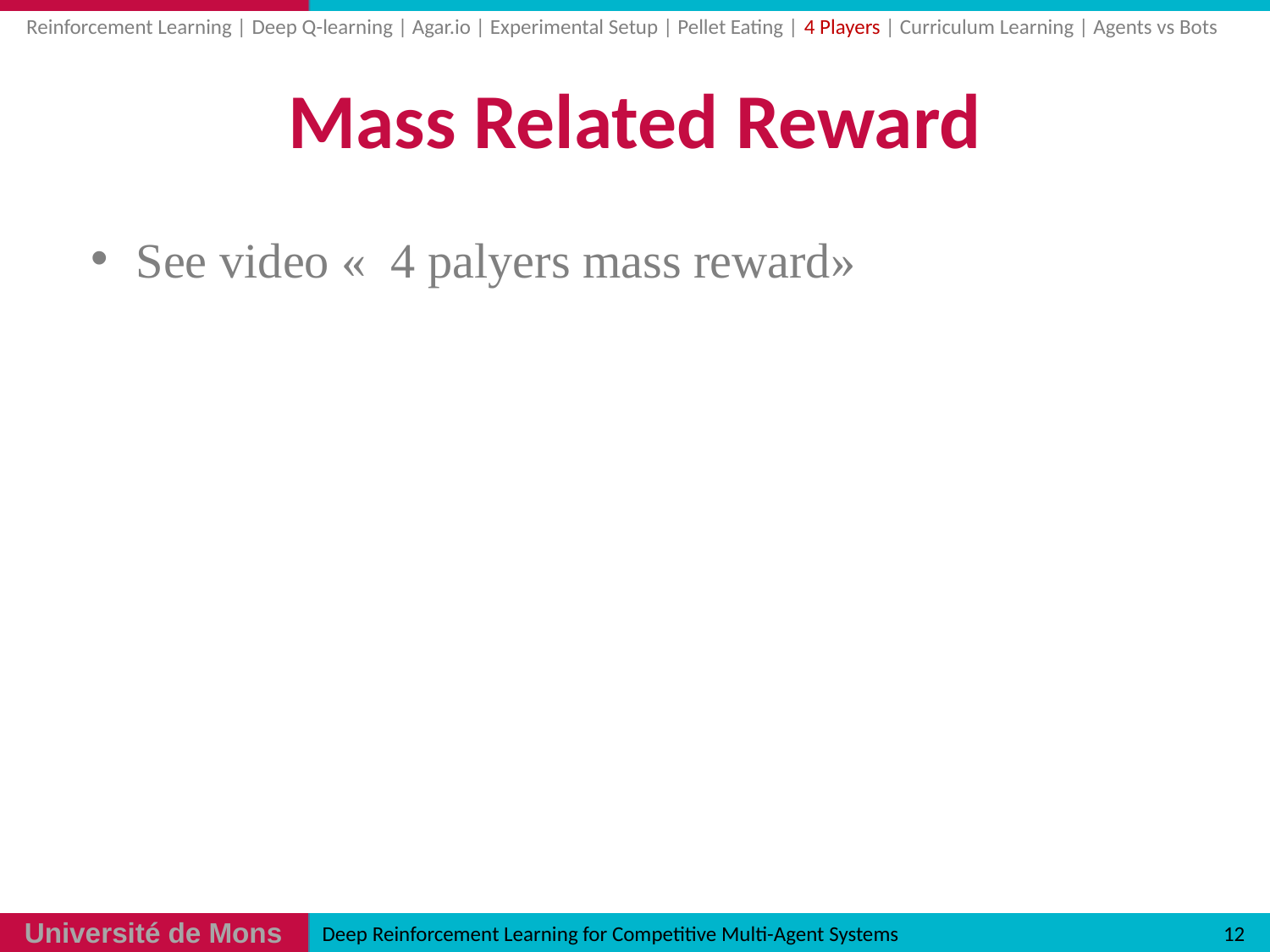

Reinforcement Learning | Deep Q-learning | Agar.io | Experimental Setup | Pellet Eating | 4 Players | Curriculum Learning | Agents vs Bots
# Mass Related Reward
See video «  4 palyers mass reward»
12
Deep Reinforcement Learning for Competitive Multi-Agent Systems